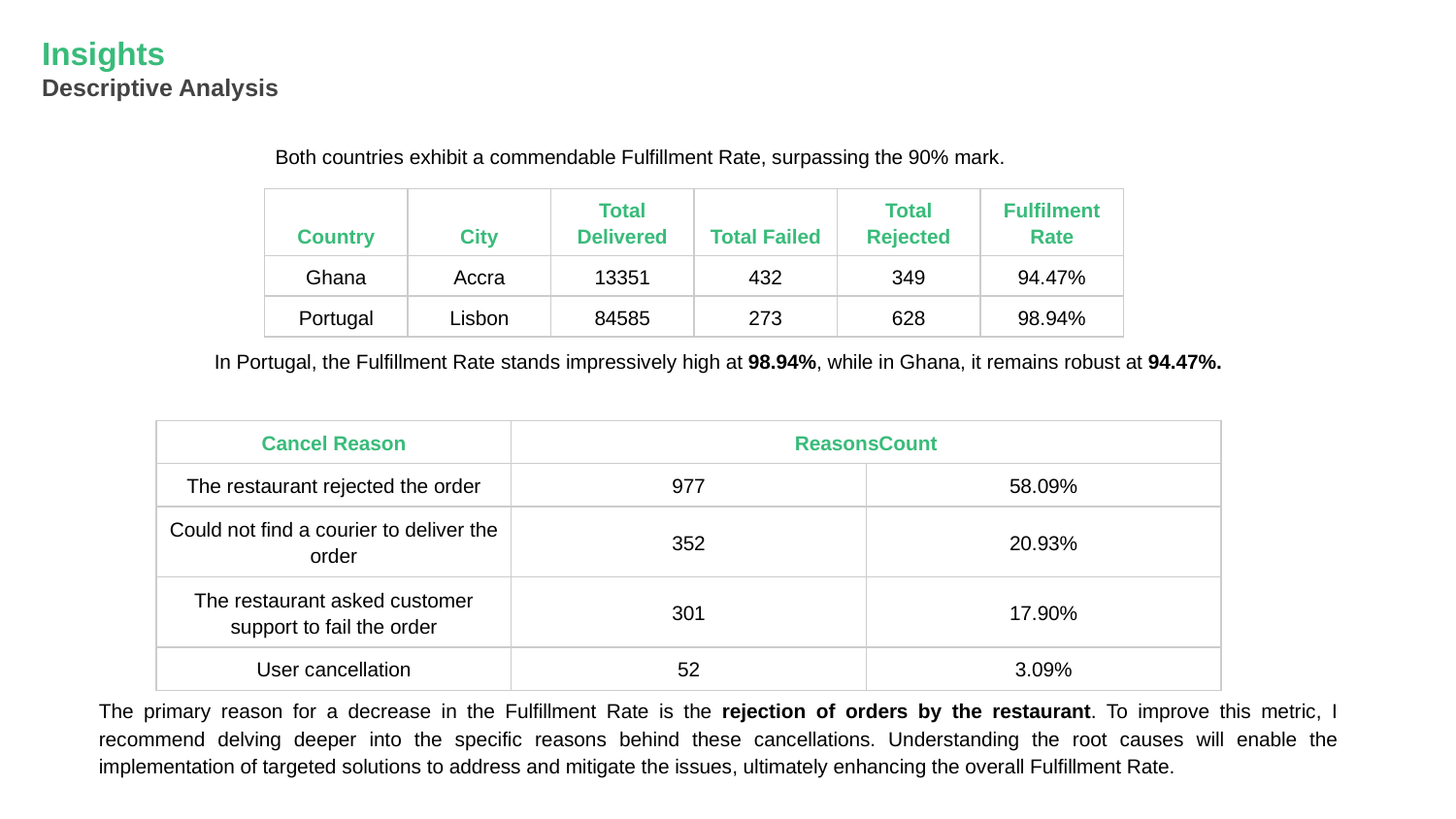

Insights
Descriptive Analysis

Both countries exhibit a commendable Fulfillment Rate, surpassing the 90% mark.

| Country | City | Total Delivered | Total Failed | Total Rejected | Fulfilment Rate |
| --- | --- | --- | --- | --- | --- |
| Ghana | Accra | 13351 | 432 | 349 | 94.47% |
| Portugal | Lisbon | 84585 | 273 | 628 | 98.94% |

In Portugal, the Fulfillment Rate stands impressively high at 98.94%, while in Ghana, it remains robust at 94.47%.
| Cancel Reason | ReasonsCount |  |
| --- | --- | --- |
| The restaurant rejected the order | 977 | 58.09% |
| Could not find a courier to deliver the order | 352 | 20.93% |
| The restaurant asked customer support to fail the order | 301 | 17.90% |
| User cancellation | 52 | 3.09% |
The primary reason for a decrease in the Fulfillment Rate is the rejection of orders by the restaurant. To improve this metric, I recommend delving deeper into the specific reasons behind these cancellations. Understanding the root causes will enable the implementation of targeted solutions to address and mitigate the issues, ultimately enhancing the overall Fulfillment Rate.